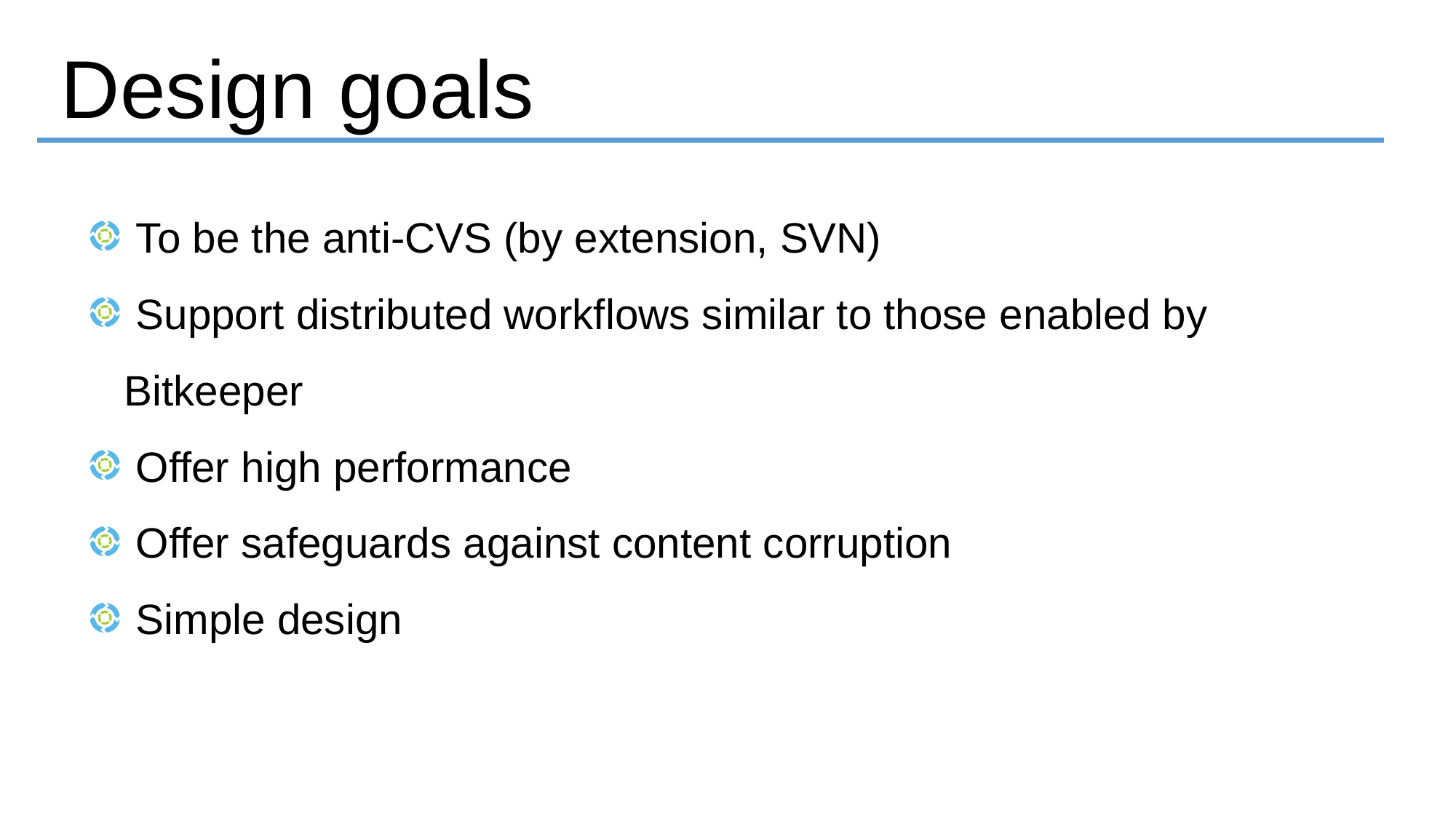

Design goals
 To be the anti-CVS (by extension, SVN)
 Support distributed workflows similar to those enabled by Bitkeeper
 Offer high performance
 Offer safeguards against content corruption
 Simple design